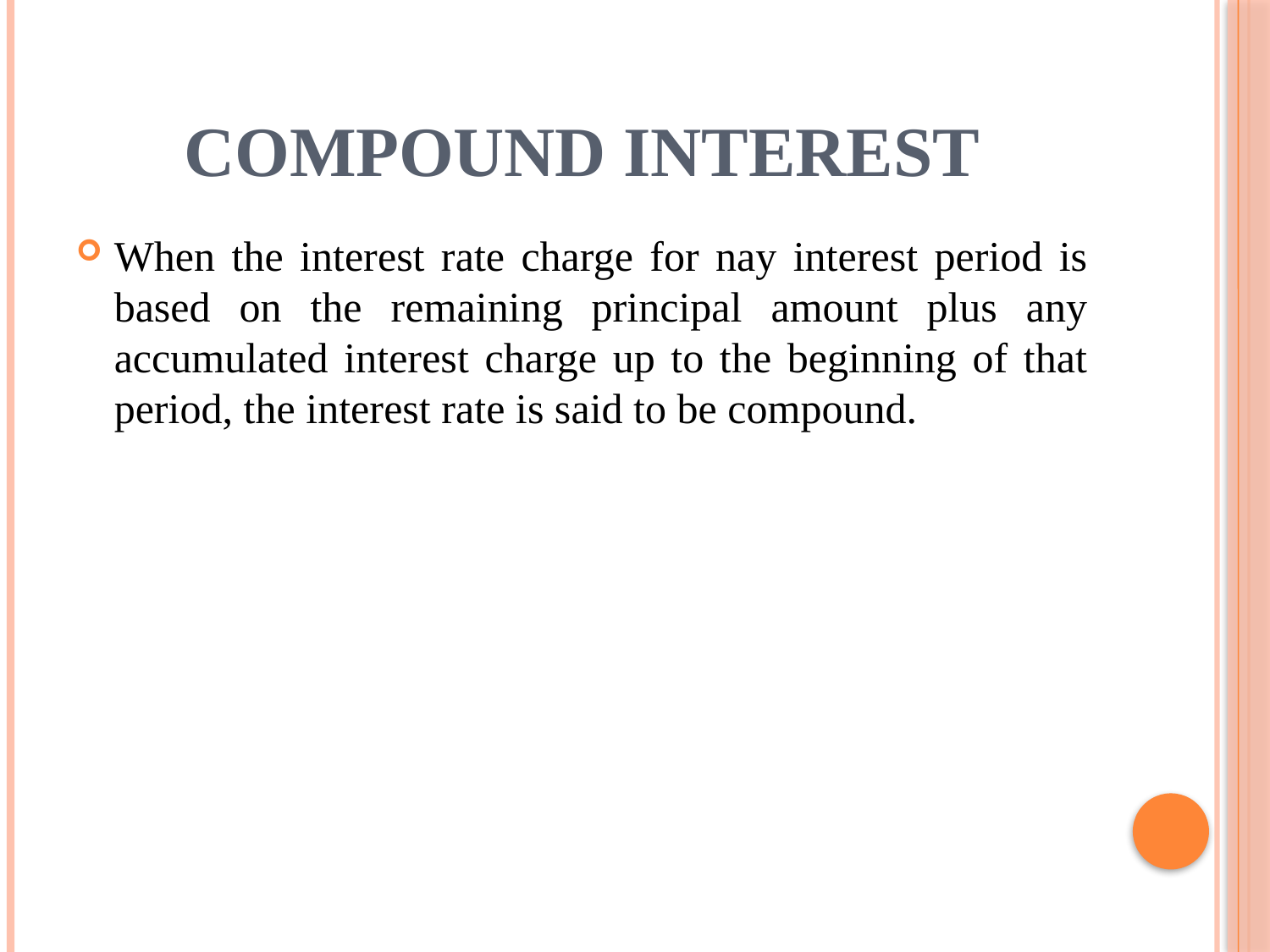

# COMPOUND INTEREST
When the interest rate charge for nay interest period is based on the remaining principal amount plus any accumulated interest charge up to the beginning of that period, the interest rate is said to be compound.